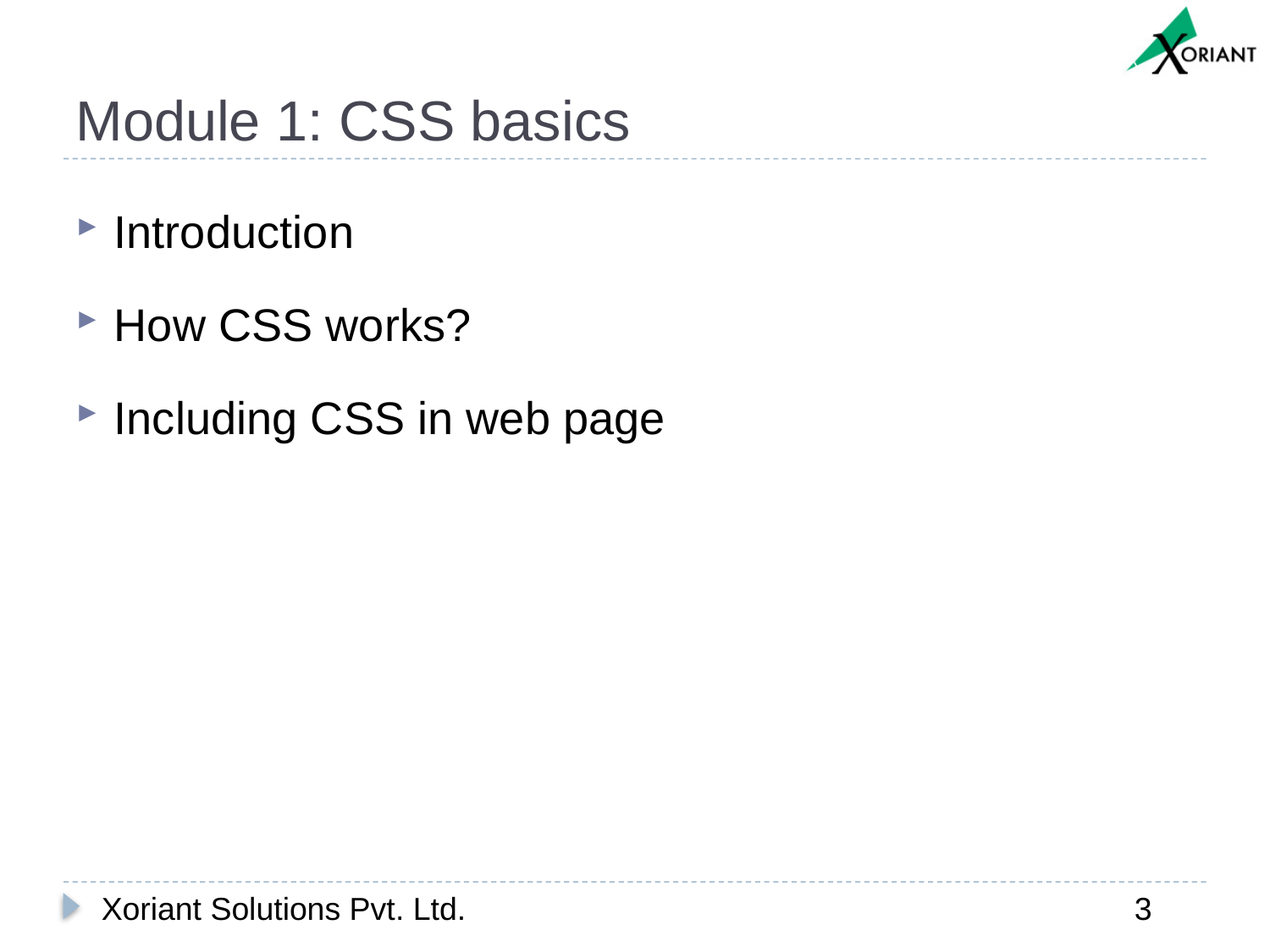

# Module 1: CSS basics
Introduction
How CSS works?
Including CSS in web page
Xoriant Solutions Pvt. Ltd.
3